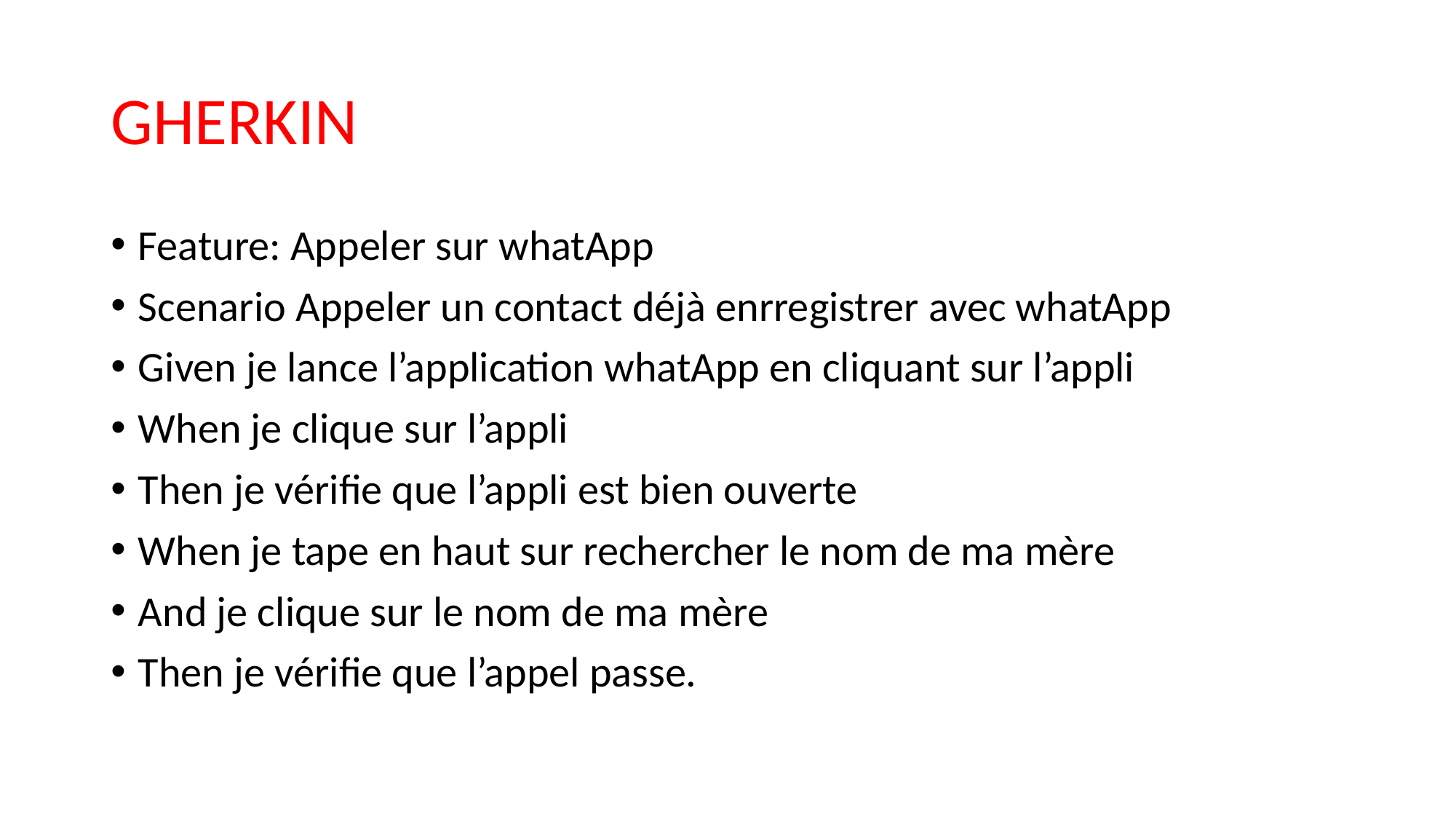

# GHERKIN
Feature: Appeler sur whatApp
Scenario Appeler un contact déjà enrregistrer avec whatApp
Given je lance l’application whatApp en cliquant sur l’appli
When je clique sur l’appli
Then je vérifie que l’appli est bien ouverte
When je tape en haut sur rechercher le nom de ma mère
And je clique sur le nom de ma mère
Then je vérifie que l’appel passe.